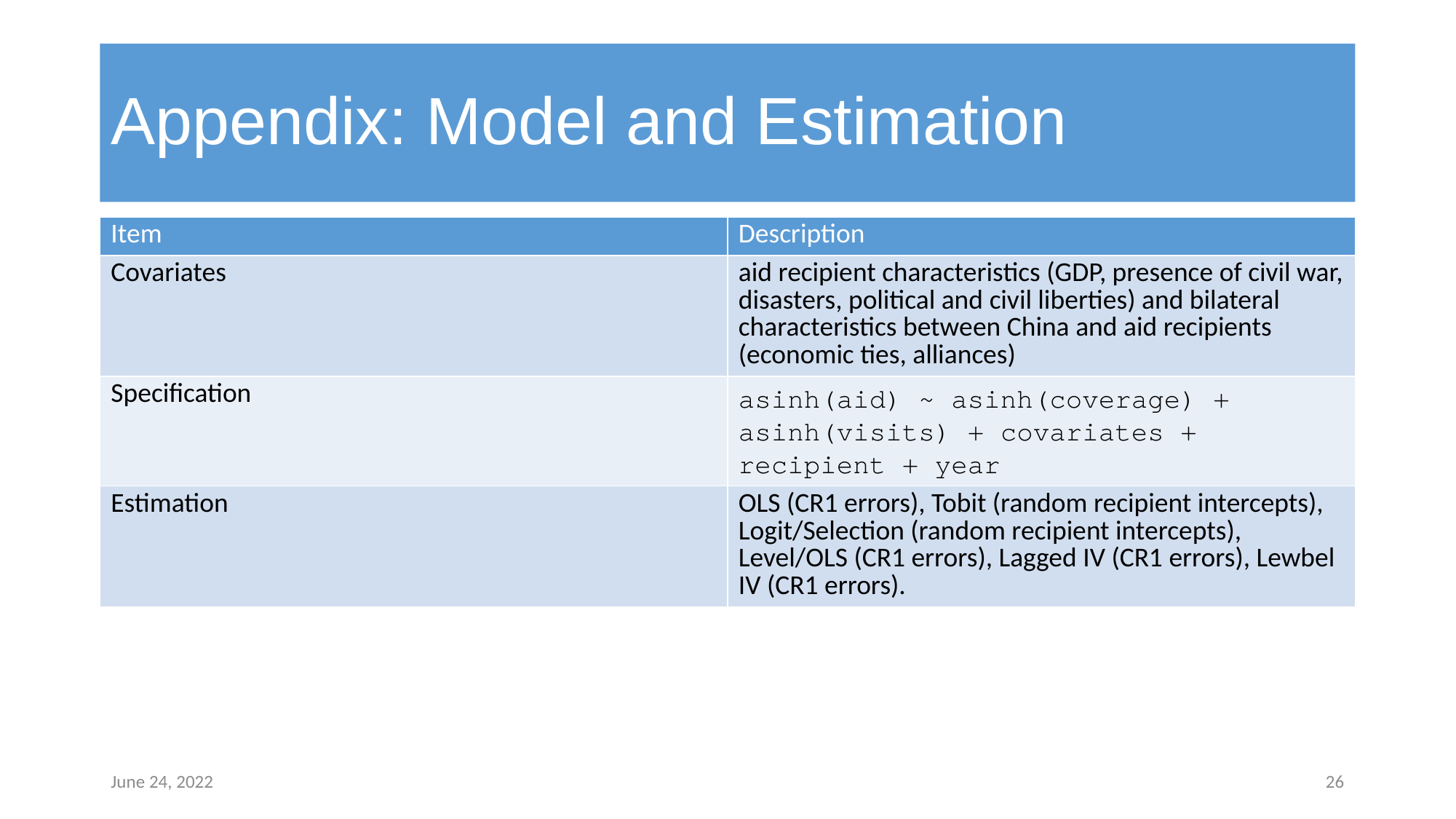

# Appendix: Model and Estimation
| Item | Description |
| --- | --- |
| Covariates | aid recipient characteristics (GDP, presence of civil war, disasters, political and civil liberties) and bilateral characteristics between China and aid recipients (economic ties, alliances) |
| Specification | asinh(aid) ~ asinh(coverage) + asinh(visits) + covariates + recipient + year |
| Estimation | OLS (CR1 errors), Tobit (random recipient intercepts), Logit/Selection (random recipient intercepts), Level/OLS (CR1 errors), Lagged IV (CR1 errors), Lewbel IV (CR1 errors). |
June 24, 2022
26